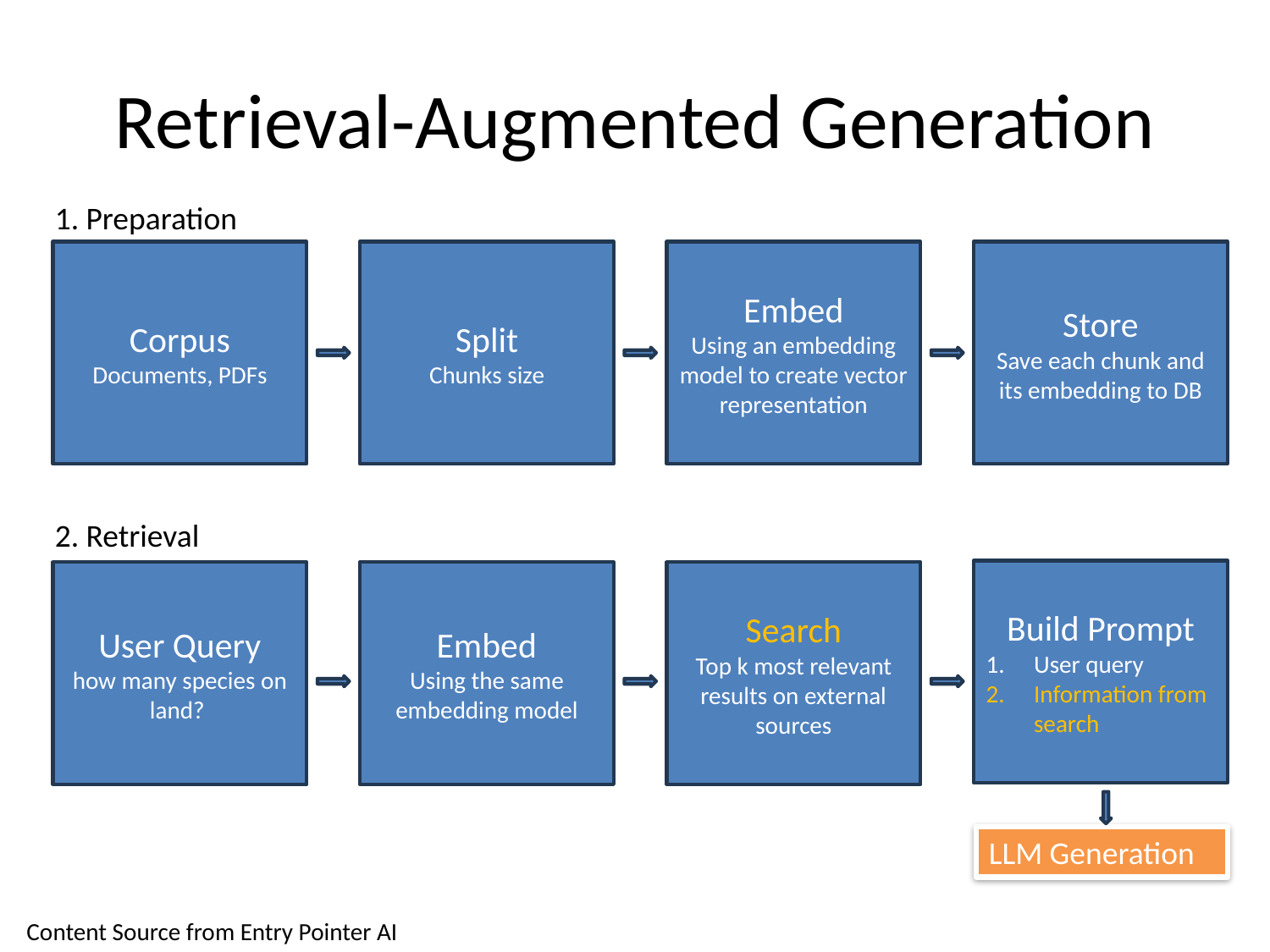

# Retrieval-Augmented Generation
1. Preparation
Corpus
Documents, PDFs
Split
Chunks size
Embed
Using an embedding model to create vector representation
Store
Save each chunk and its embedding to DB

2. Retrieval
Build Prompt
User query
Information from search
User Query
how many species on land?
Embed
Using the same embedding model
Search
Top k most relevant results on external sources

LLM Generation
Content Source from Entry Pointer AI